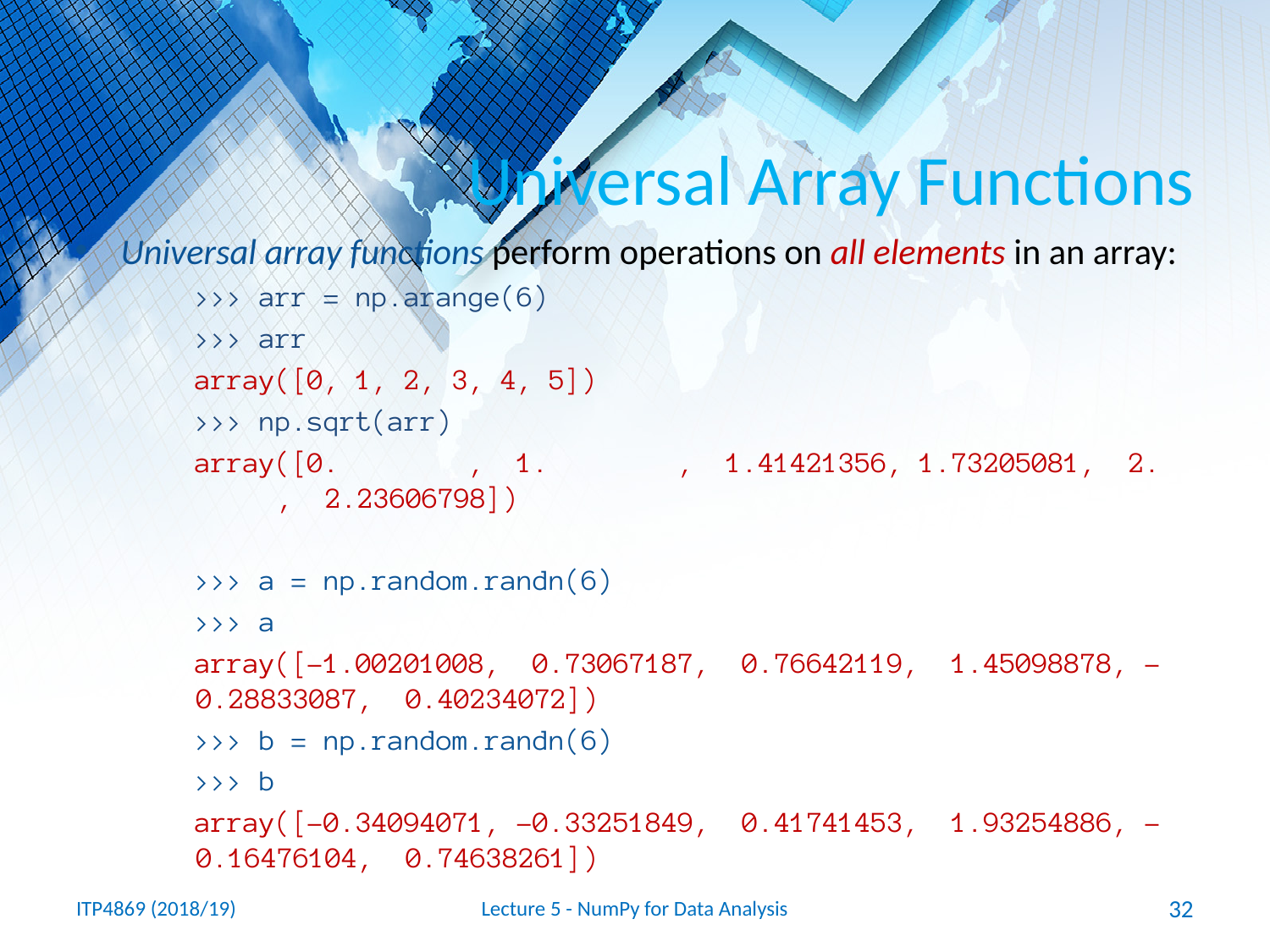

# Universal Array Functions
Universal array functions perform operations on all elements in an array:
>>> arr = np.arange(6)
>>> arr
array([0, 1, 2, 3, 4, 5])
>>> np.sqrt(arr)
array([0.        ,  1.        ,  1.41421356, 1.73205081,  2.        ,  2.23606798])

>>> a = np.random.randn(6)
>>> a
array([-1.00201008,  0.73067187,  0.76642119,  1.45098878, -0.28833087,  0.40234072])
>>> b = np.random.randn(6)
>>> b
array([-0.34094071, -0.33251849,  0.41741453,  1.93254886, -0.16476104,  0.74638261])
ITP4869 (2018/19)
Lecture 5 - NumPy for Data Analysis
32